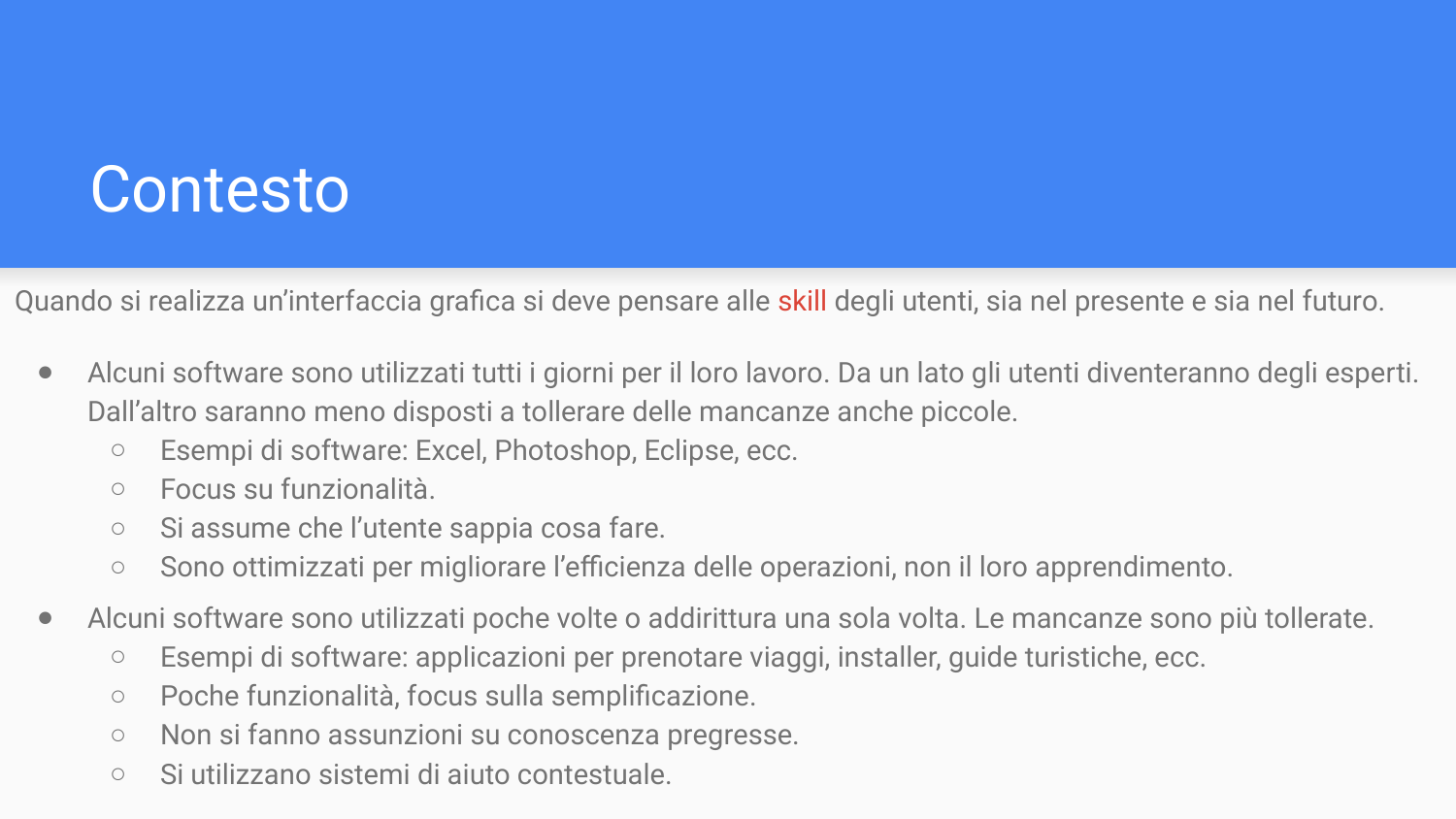

# Contesto
Quando si realizza un’interfaccia grafica si deve pensare alle skill degli utenti, sia nel presente e sia nel futuro.
Alcuni software sono utilizzati tutti i giorni per il loro lavoro. Da un lato gli utenti diventeranno degli esperti. Dall’altro saranno meno disposti a tollerare delle mancanze anche piccole.
Esempi di software: Excel, Photoshop, Eclipse, ecc.
Focus su funzionalità.
Si assume che l’utente sappia cosa fare.
Sono ottimizzati per migliorare l’efficienza delle operazioni, non il loro apprendimento.
Alcuni software sono utilizzati poche volte o addirittura una sola volta. Le mancanze sono più tollerate.
Esempi di software: applicazioni per prenotare viaggi, installer, guide turistiche, ecc.
Poche funzionalità, focus sulla semplificazione.
Non si fanno assunzioni su conoscenza pregresse.
Si utilizzano sistemi di aiuto contestuale.